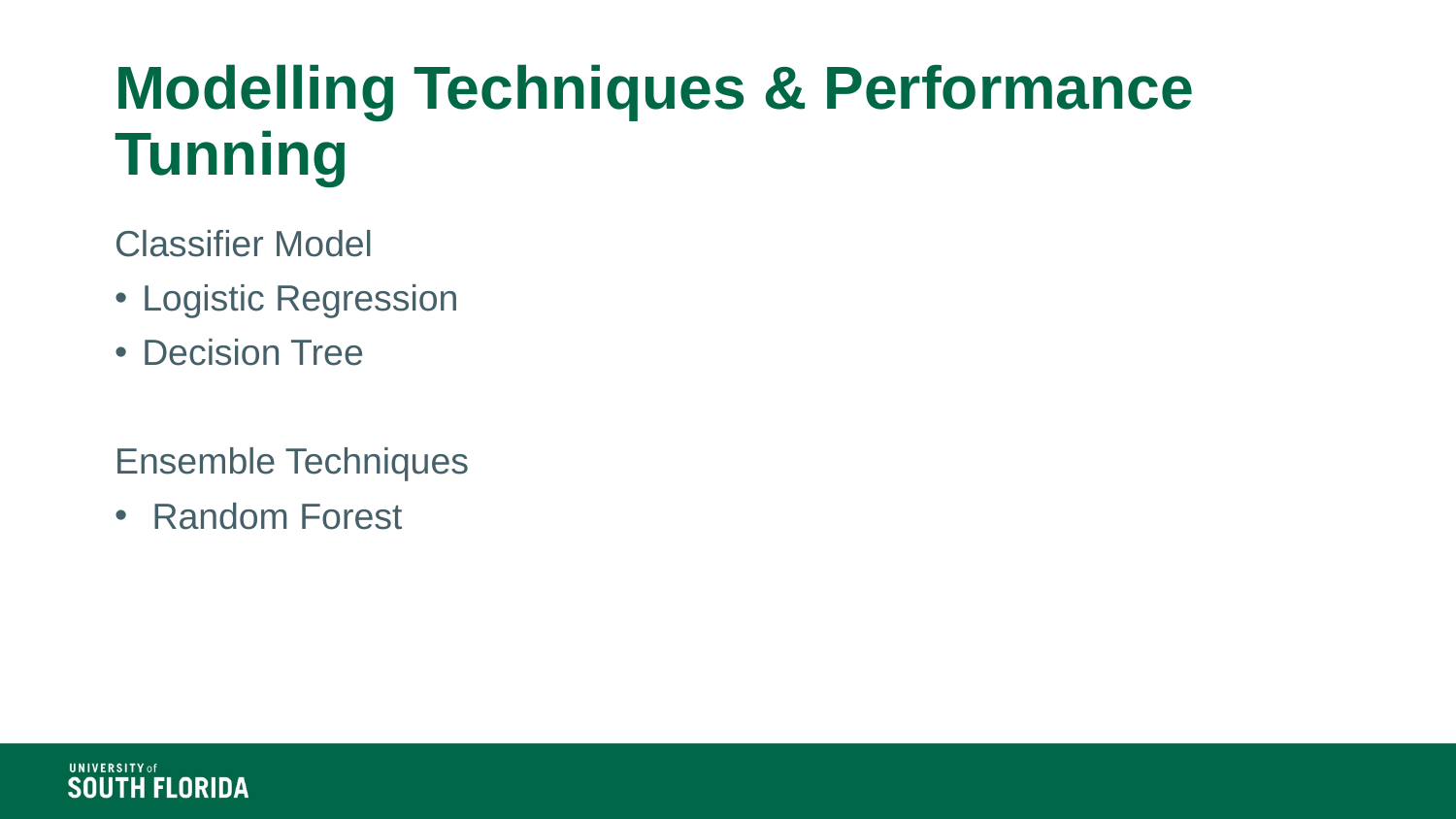

# Modelling Techniques & Performance Tunning
Classifier Model
Logistic Regression
Decision Tree

Ensemble Techniques
 Random Forest